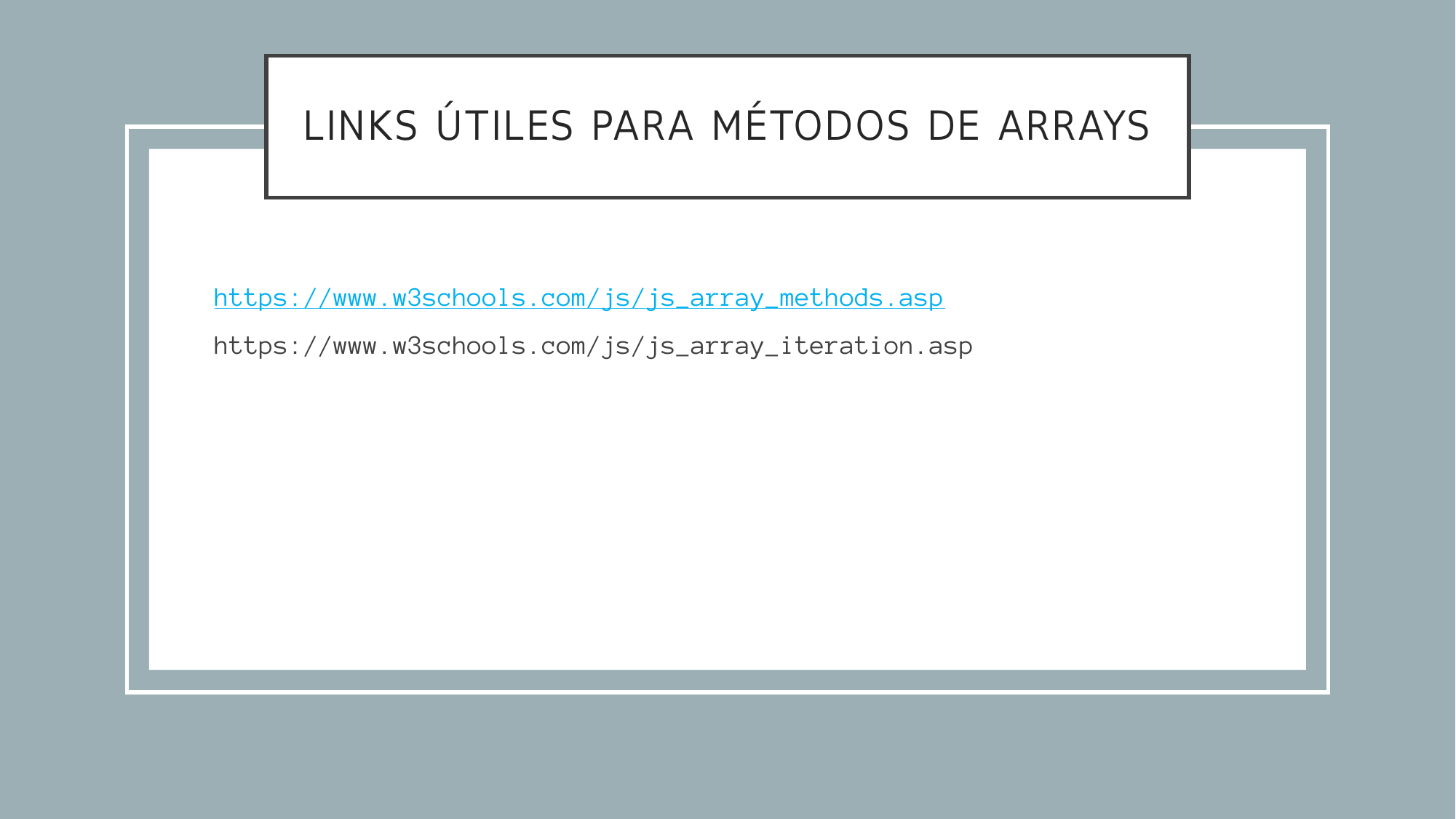

# Links útiles para métodos de arrays

https://www.w3schools.com/js/js_array_methods.asp
https://www.w3schools.com/js/js_array_iteration.asp